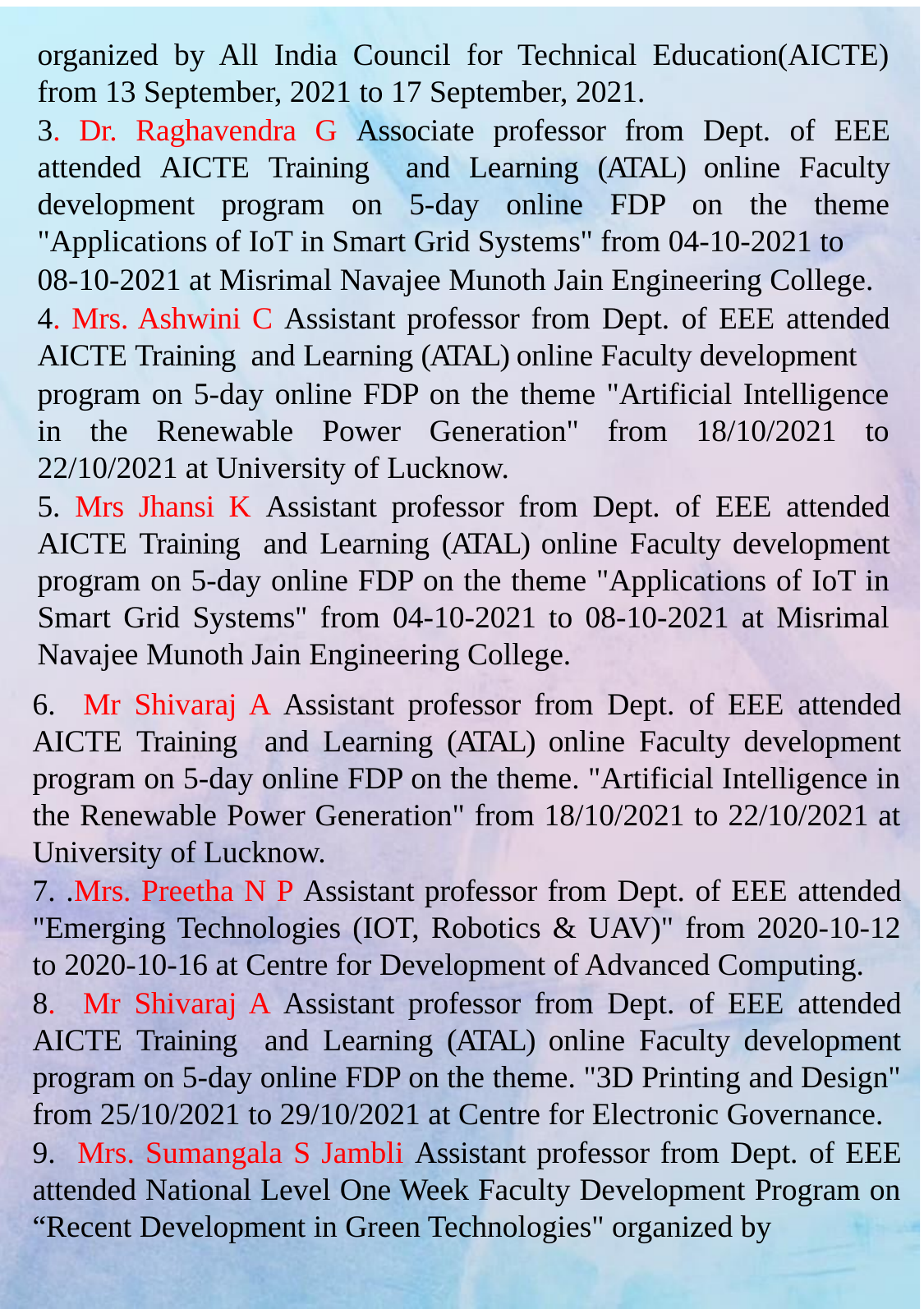

organized by All India Council for Technical Education(AICTE) from 13 September, 2021 to 17 September, 2021.
3. Dr. Raghavendra G Associate professor from Dept. of EEE attended AICTE Training  and Learning (ATAL) online Faculty development program on 5-day online FDP on the theme "Applications of IoT in Smart Grid Systems" from 04-10-2021 to
08-10-2021 at Misrimal Navajee Munoth Jain Engineering College.
4. Mrs. Ashwini C Assistant professor from Dept. of EEE attended AICTE Training  and Learning (ATAL) online Faculty development
program on 5-day online FDP on the theme "Artificial Intelligence in the Renewable Power Generation" from 18/10/2021 to 22/10/2021 at University of Lucknow.
5. Mrs Jhansi K Assistant professor from Dept. of EEE attended AICTE Training  and Learning (ATAL) online Faculty development program on 5-day online FDP on the theme "Applications of IoT in Smart Grid Systems" from 04-10-2021 to 08-10-2021 at Misrimal Navajee Munoth Jain Engineering College.
6.  Mr Shivaraj A Assistant professor from Dept. of EEE attended AICTE Training  and Learning (ATAL) online Faculty development program on 5-day online FDP on the theme. "Artificial Intelligence in the Renewable Power Generation" from 18/10/2021 to 22/10/2021 at University of Lucknow.
7. .Mrs. Preetha N P Assistant professor from Dept. of EEE attended "Emerging Technologies (IOT, Robotics & UAV)" from 2020-10-12 to 2020-10-16 at Centre for Development of Advanced Computing.
8.  Mr Shivaraj A Assistant professor from Dept. of EEE attended AICTE Training  and Learning (ATAL) online Faculty development program on 5-day online FDP on the theme. "3D Printing and Design" from 25/10/2021 to 29/10/2021 at Centre for Electronic Governance.
9.  Mrs. Sumangala S Jambli Assistant professor from Dept. of EEE attended National Level One Week Faculty Development Program on “Recent Development in Green Technologies" organized by